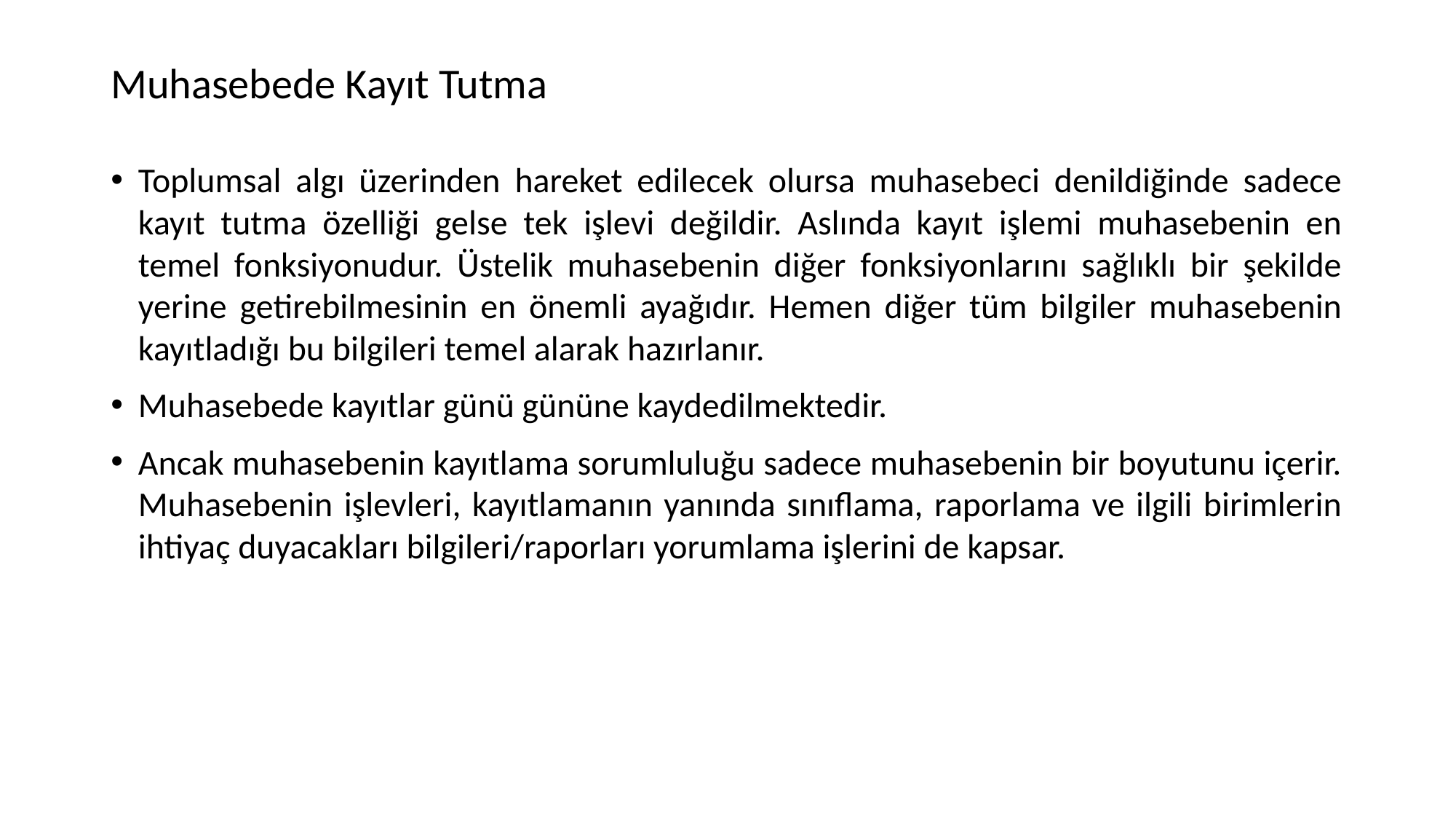

# Muhasebede Kayıt Tutma
Toplumsal algı üzerinden hareket edilecek olursa muhasebeci denildiğinde sadece kayıt tutma özelliği gelse tek işlevi değildir. Aslında kayıt işlemi muhasebenin en temel fonksiyonudur. Üstelik muhasebenin diğer fonksiyonlarını sağlıklı bir şekilde yerine getirebilmesinin en önemli ayağıdır. Hemen diğer tüm bilgiler muhasebenin kayıtladığı bu bilgileri temel alarak hazırlanır.
Muhasebede kayıtlar günü gününe kaydedilmektedir.
Ancak muhasebenin kayıtlama sorumluluğu sadece muhasebenin bir boyutunu içerir. Muhasebenin işlevleri, kayıtlamanın yanında sınıflama, raporlama ve ilgili birimlerin ihtiyaç duyacakları bilgileri/raporları yorumlama işlerini de kapsar.